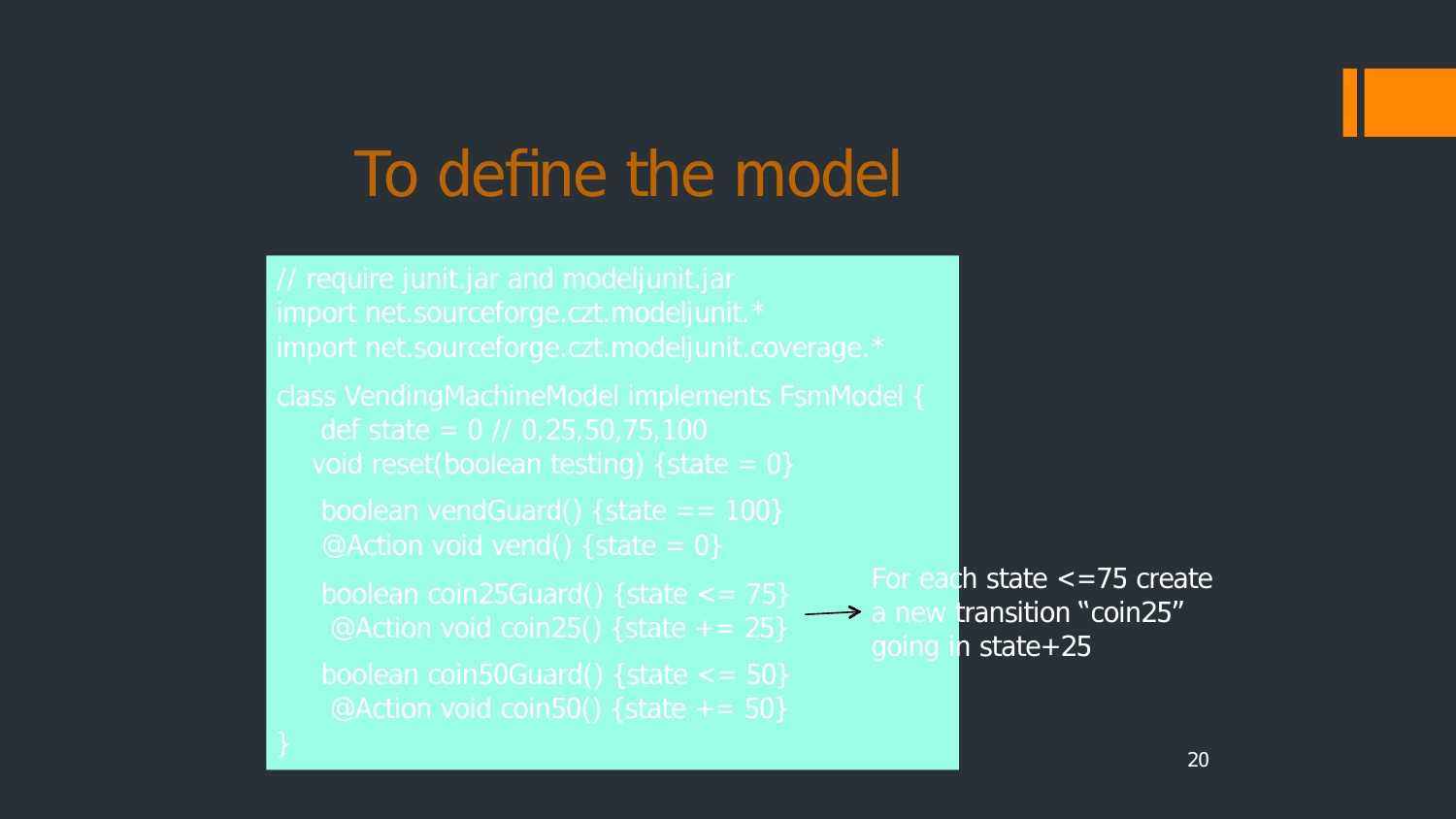

# To define the model

// require junit.jar and modeljunit.jar  import net.sourceforge.czt.modeljunit.*
import net.sourceforge.czt.modeljunit.coverage.*
class VendingMachineModel implements FsmModel {  def state = 0 // 0,25,50,75,100
void reset(boolean testing) {state = 0}
boolean vendGuard() {state == 100}
@Action void vend() {state = 0}
boolean coin25Guard() {state <= 75}  @Action void coin25() {state += 25}
boolean coin50Guard() {state <= 50}  @Action void coin50() {state += 50}
For each state <=75 create
a new transition “coin25”

going in state+25
}
20